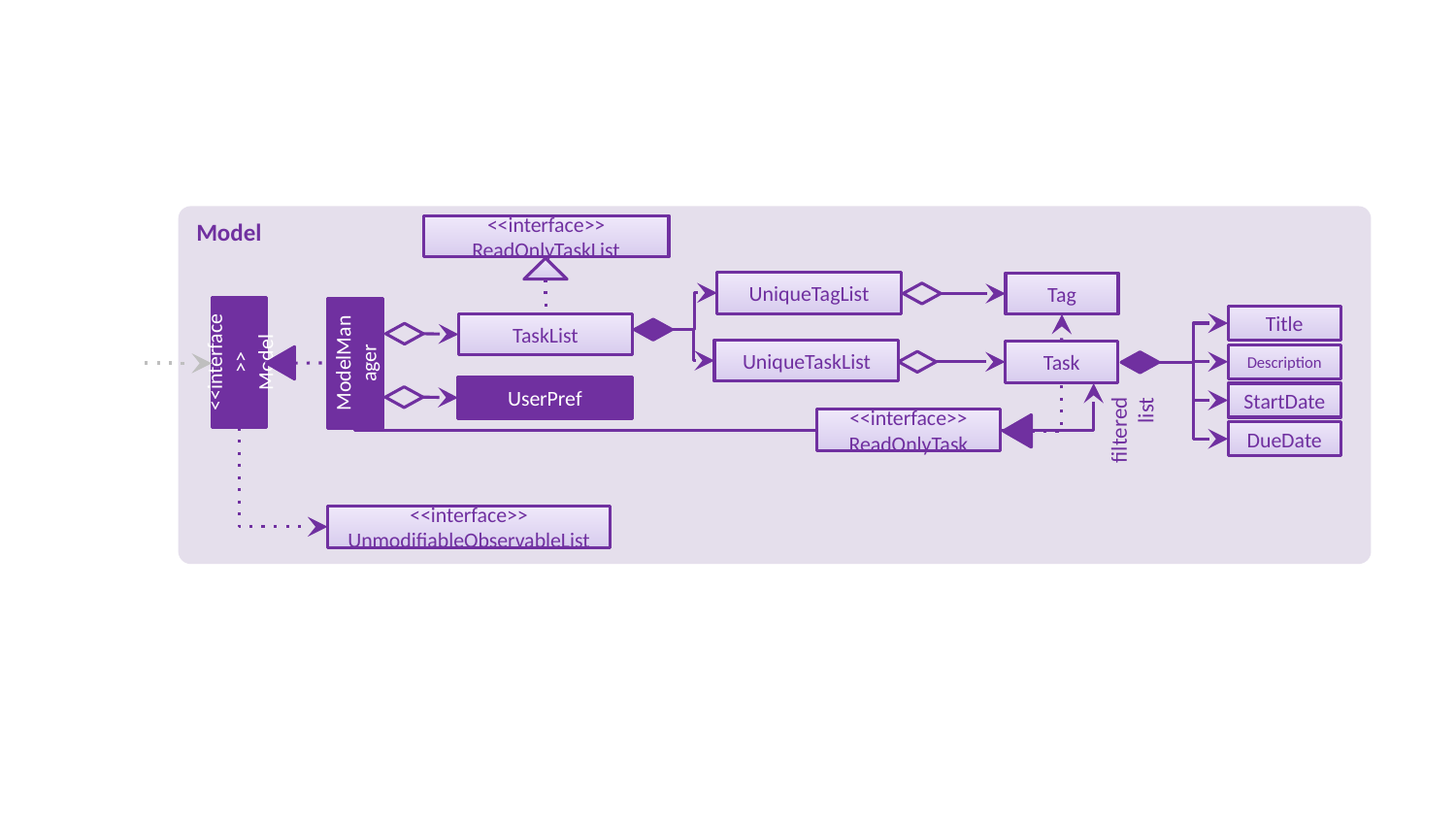

Model
<<interface>>
ReadOnlyTaskList

UniqueTagList
Tag

Title
TaskList

<<interface>>
Model
ModelManager
UniqueTaskList
Task
Description

UserPref
StartDate

<<interface>>
ReadOnlyTask
filtered list

DueDate
<<interface>>
UnmodifiableObservableList